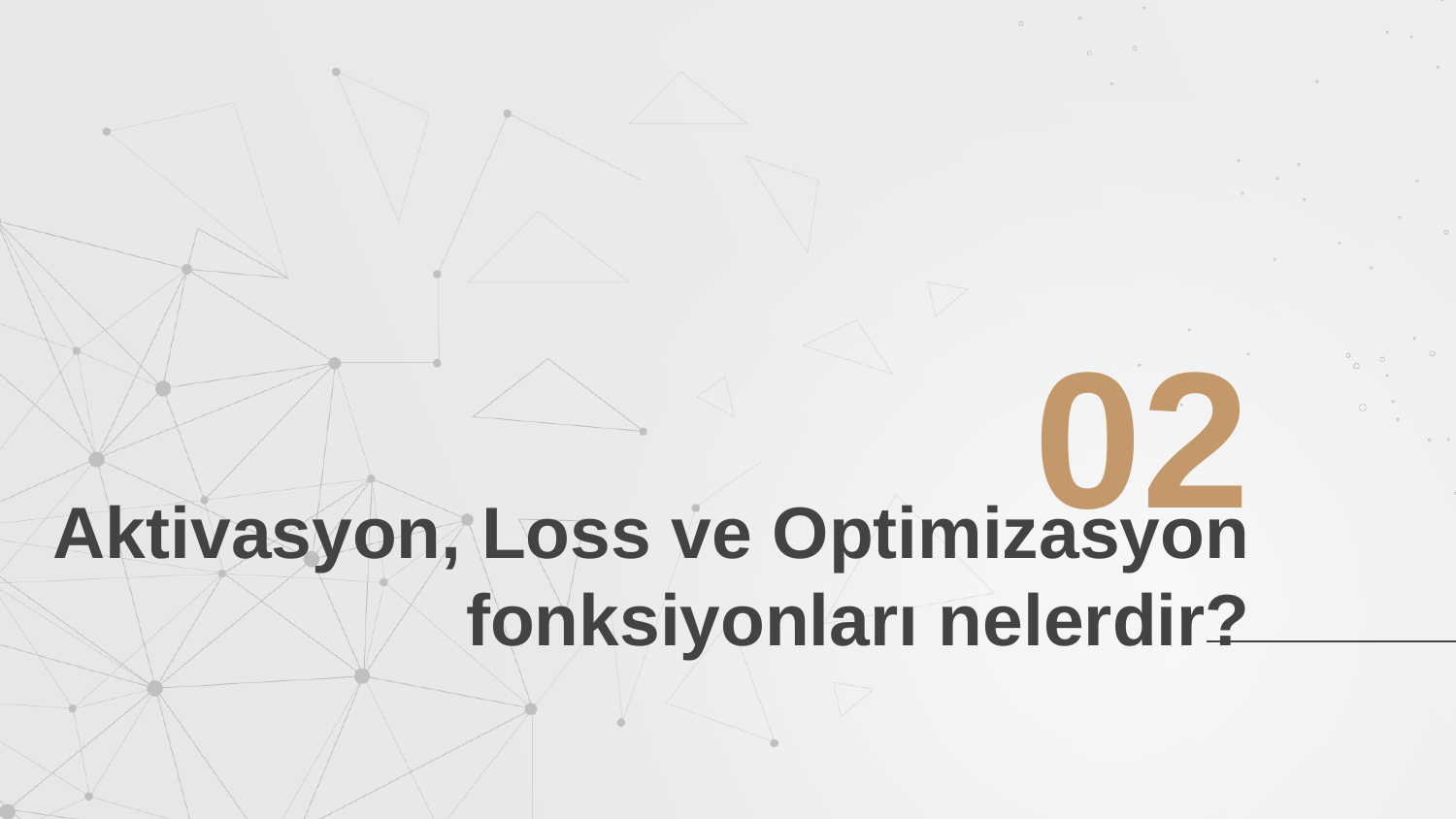

02
# Aktivasyon, Loss ve Optimizasyon fonksiyonları nelerdir?